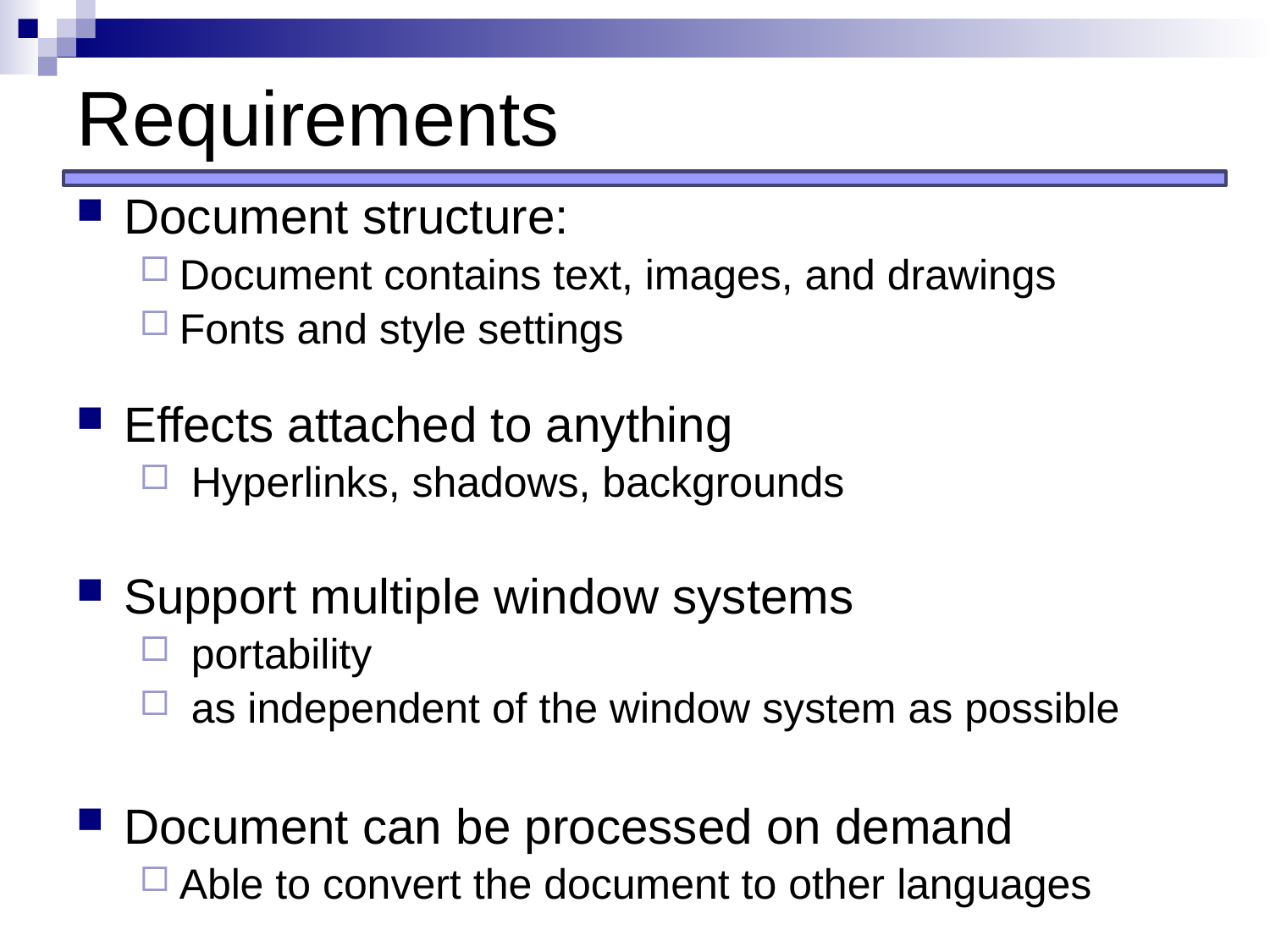

# Requirements
Document structure:
Document contains text, images, and drawings
Fonts and style settings

Effects attached to anything
 Hyperlinks, shadows, backgrounds

Support multiple window systems
 portability
 as independent of the window system as possible

Document can be processed on demand
Able to convert the document to other languages